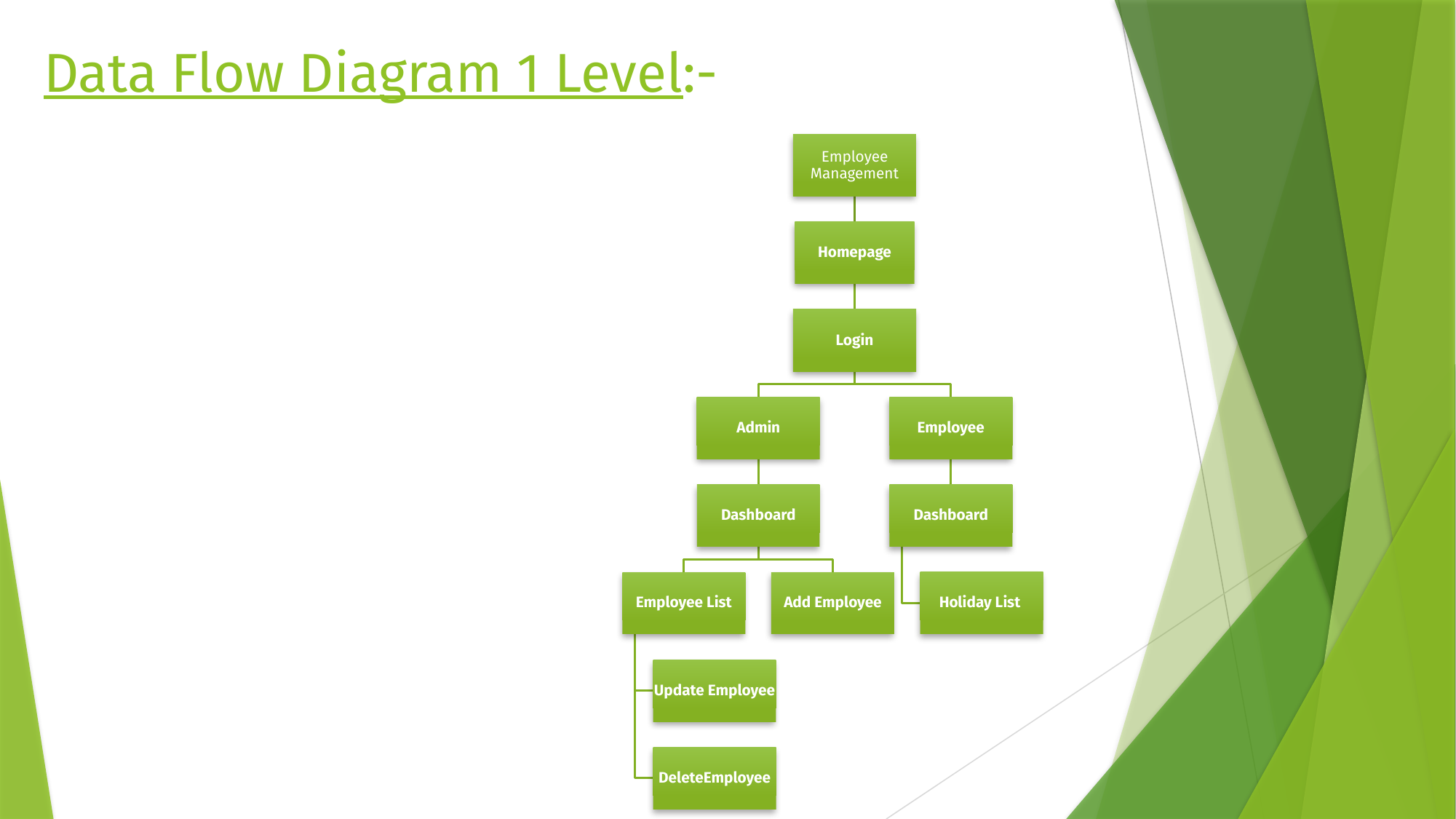

# Data Flow Diagram 1 Level:-
Employee Management
Homepage
Login
Admin
Dashboard
Employee List
Update Employee
DeleteEmployee
Add Employee
Employee
Dashboard
Holiday List